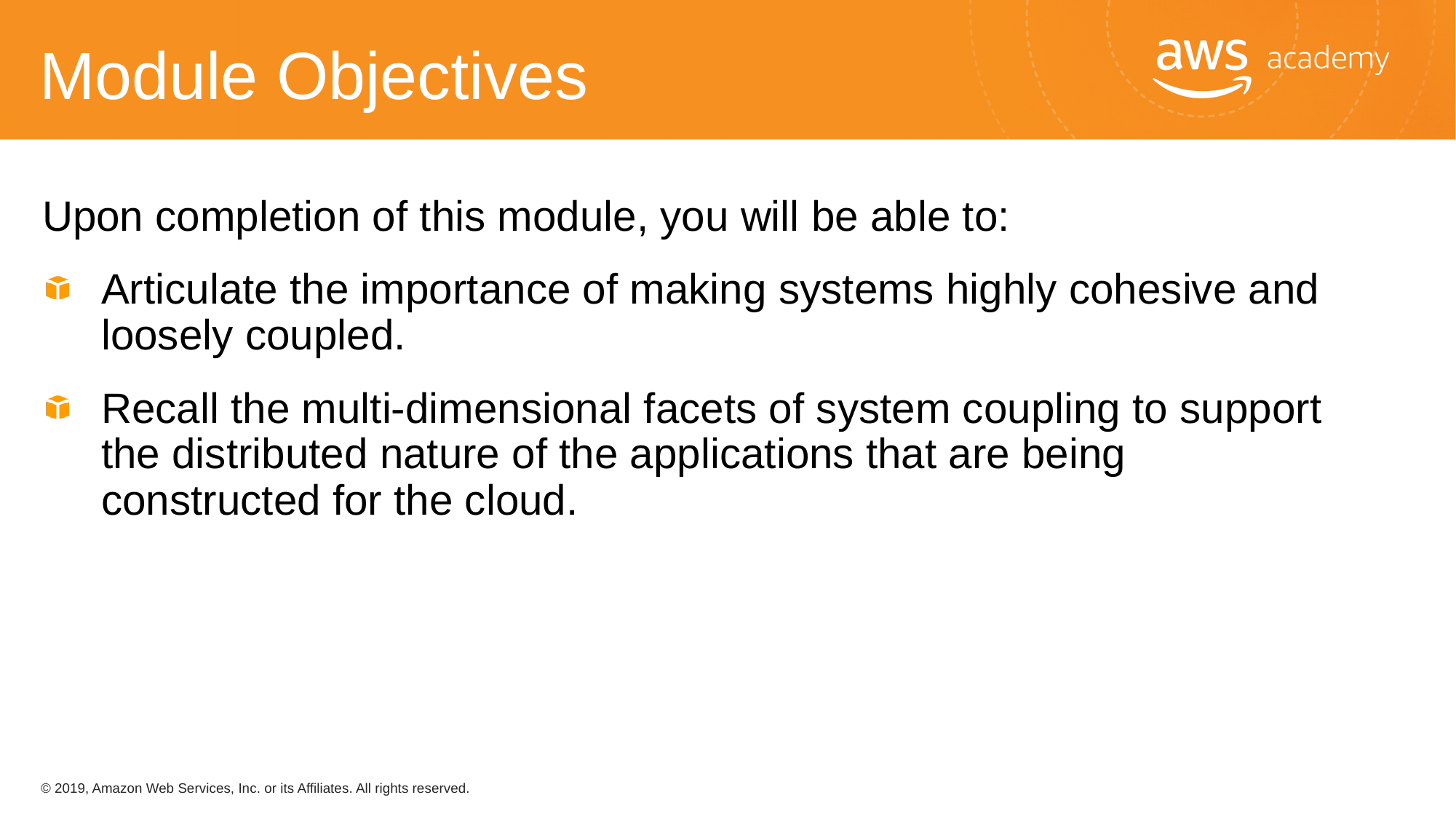

# Module Objectives
Upon completion of this module, you will be able to:
Articulate the importance of making systems highly cohesive and loosely coupled.
Recall the multi-dimensional facets of system coupling to support the distributed nature of the applications that are being constructed for the cloud.